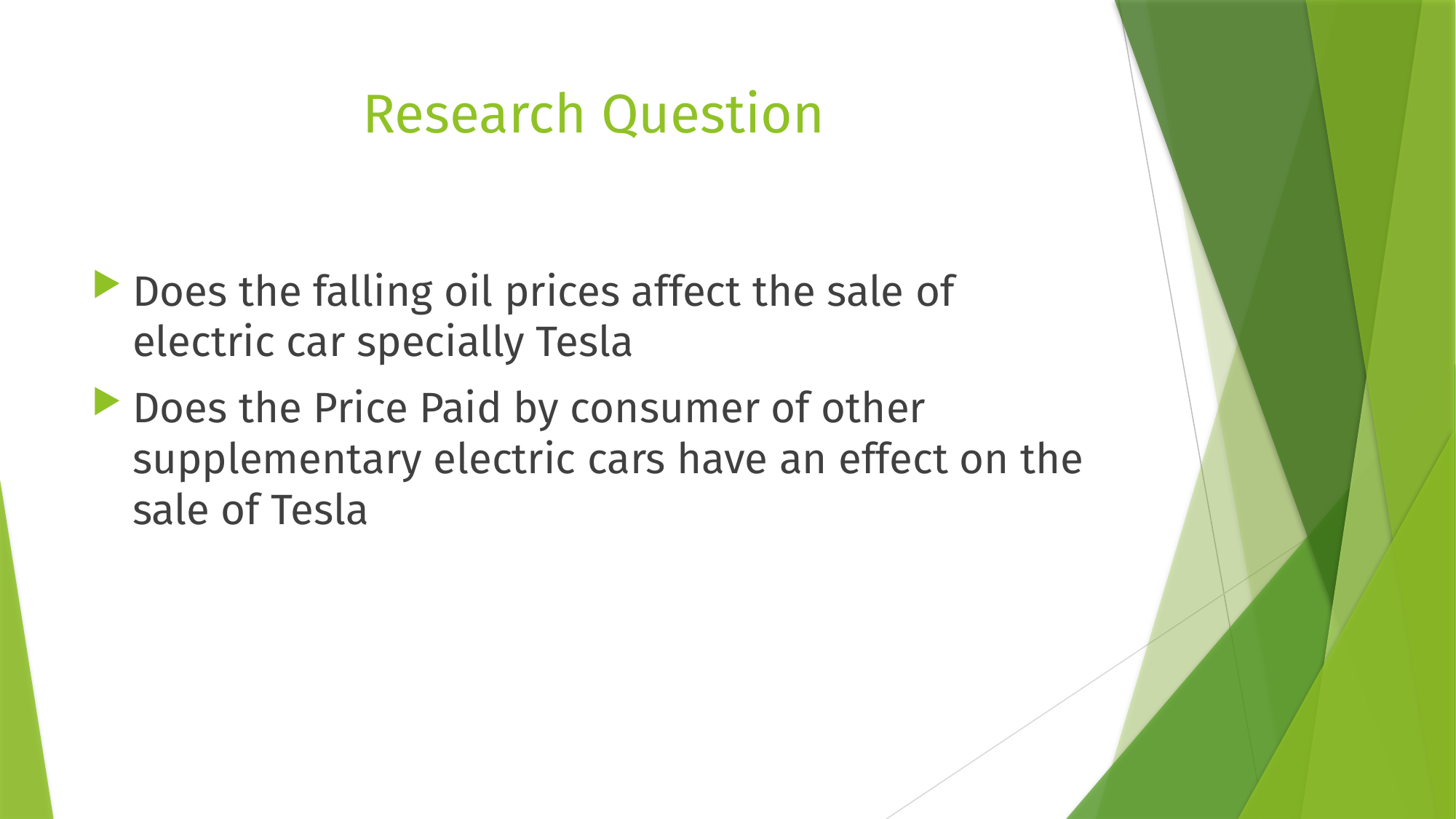

# Research Question
Does the falling oil prices affect the sale of electric car specially Tesla
Does the Price Paid by consumer of other supplementary electric cars have an effect on the sale of Tesla